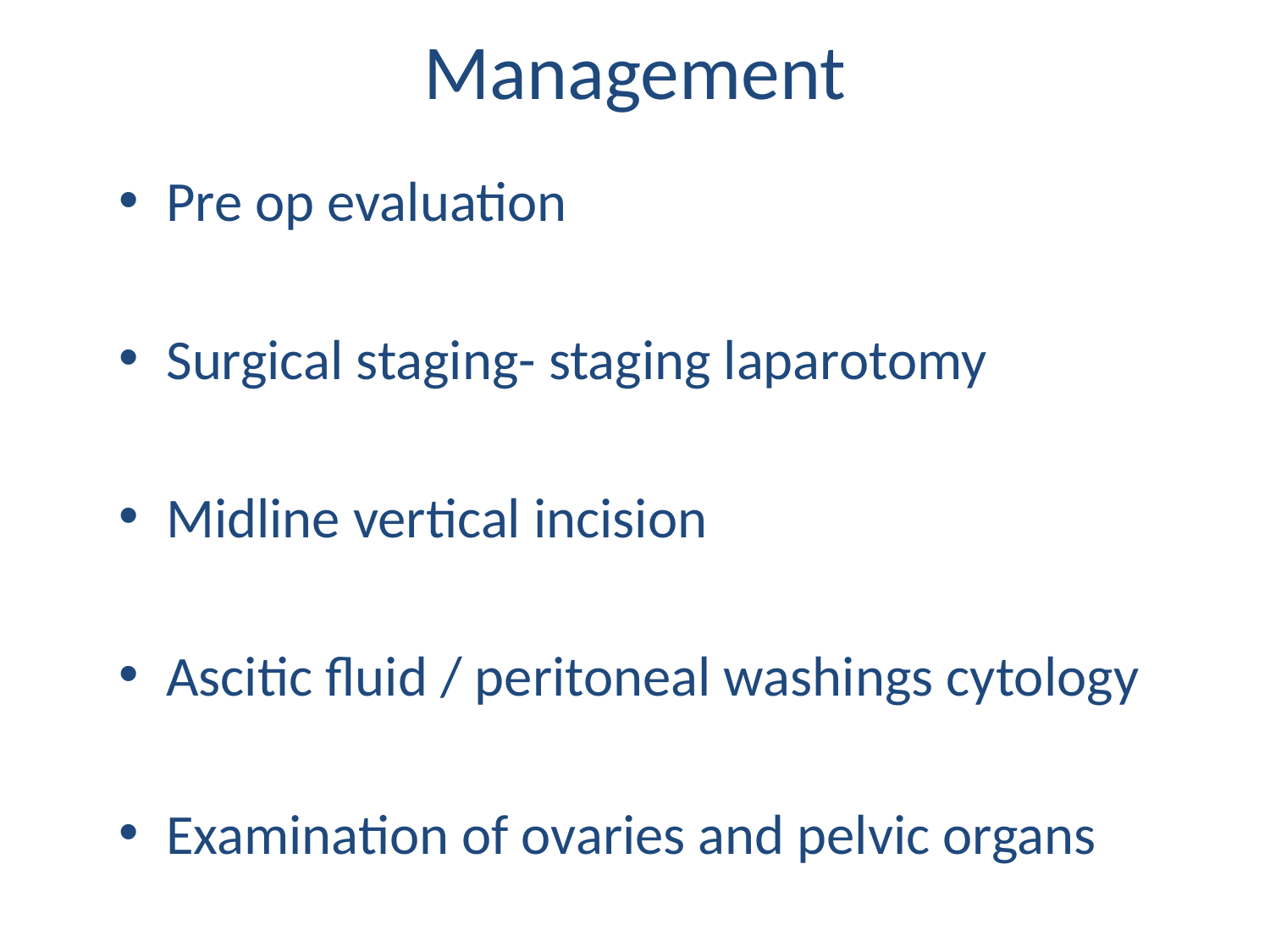

# Management
Pre op evaluation

Surgical staging- staging laparotomy

Midline vertical incision

Ascitic fluid / peritoneal washings cytology

Examination of ovaries and pelvic organs